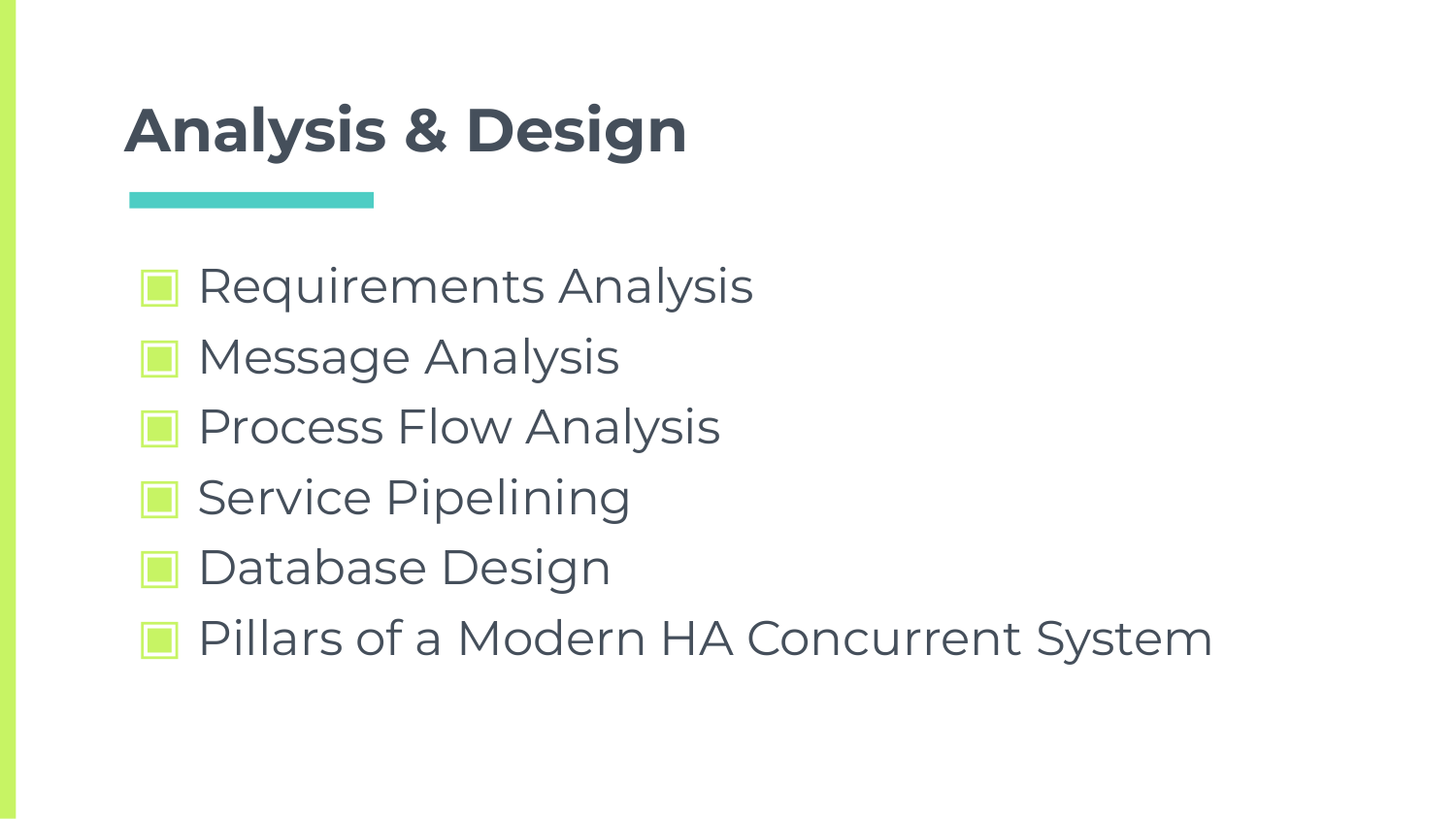

# Analysis & Design
Requirements Analysis
Message Analysis
Process Flow Analysis
Service Pipelining
Database Design
Pillars of a Modern HA Concurrent System

9